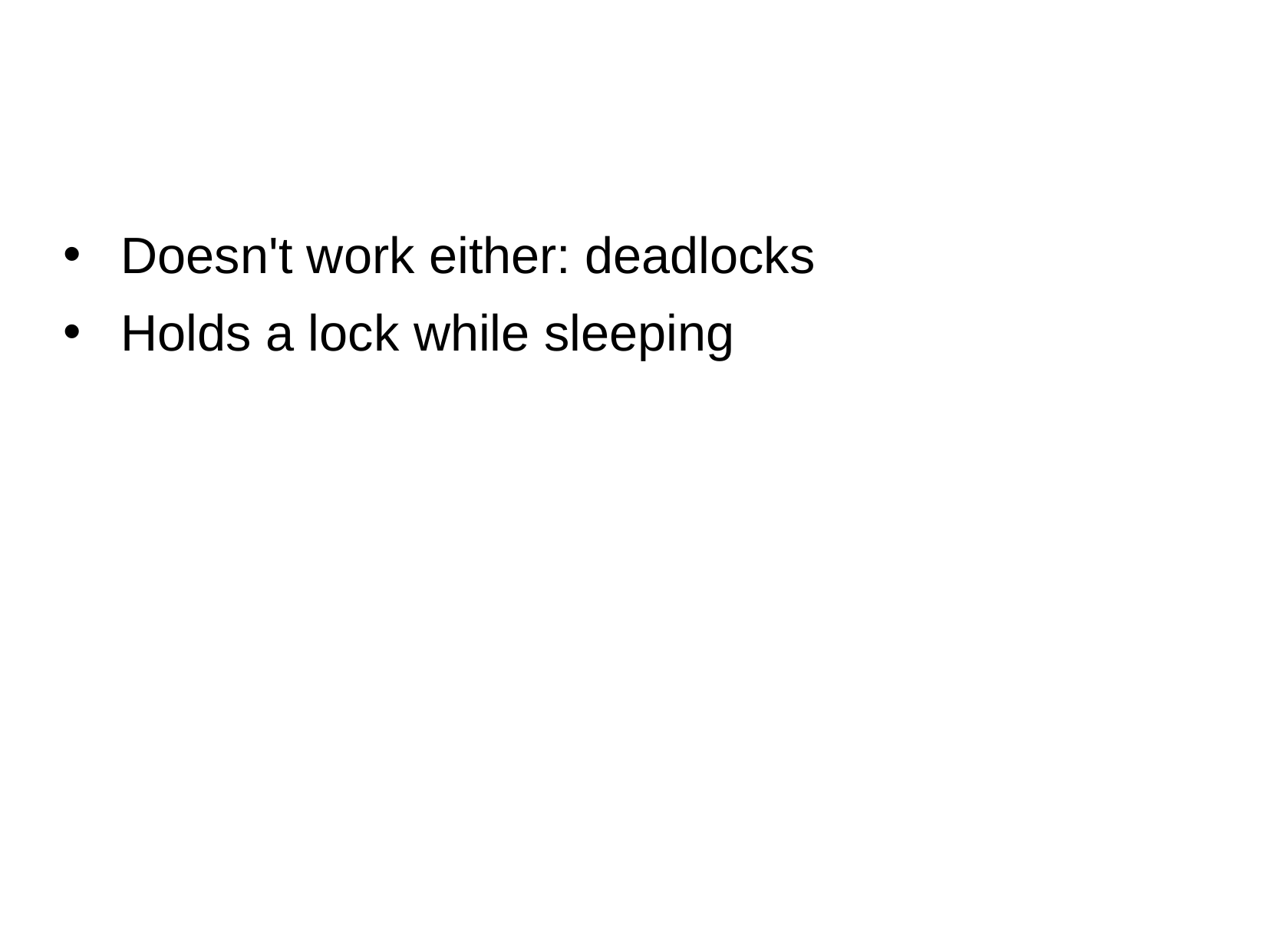

Doesn't work either: deadlocks
Holds a lock while sleeping